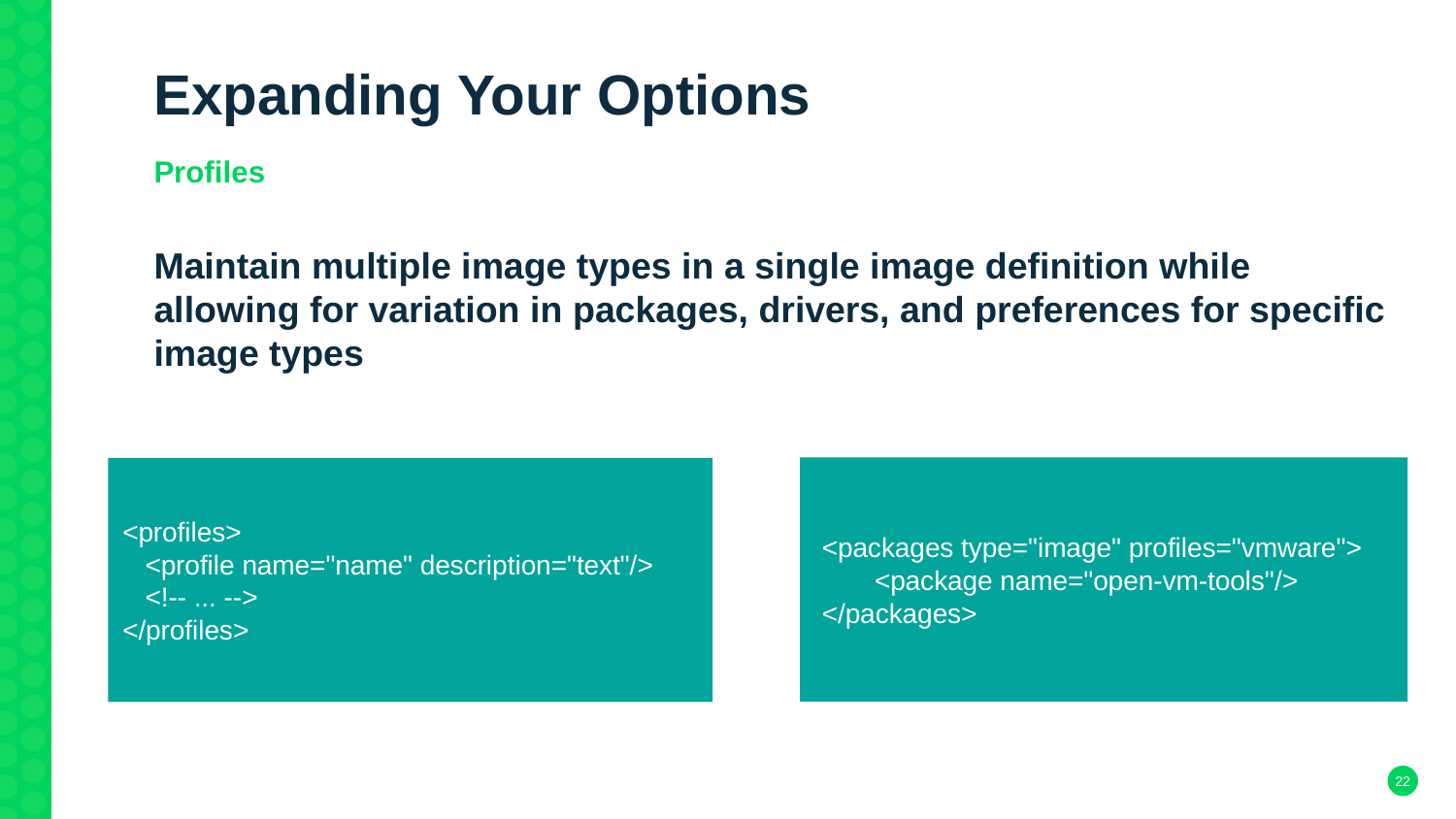

# Expanding Your Options
Profiles
Maintain multiple image types in a single image definition while allowing for variation in packages, drivers, and preferences for specific image types
 <packages type="image" profiles="vmware">
        <package name="open-vm-tools"/>
 </packages>
<profiles>
   <profile name="name" description="text"/>
   <!-- ... -->
</profiles>